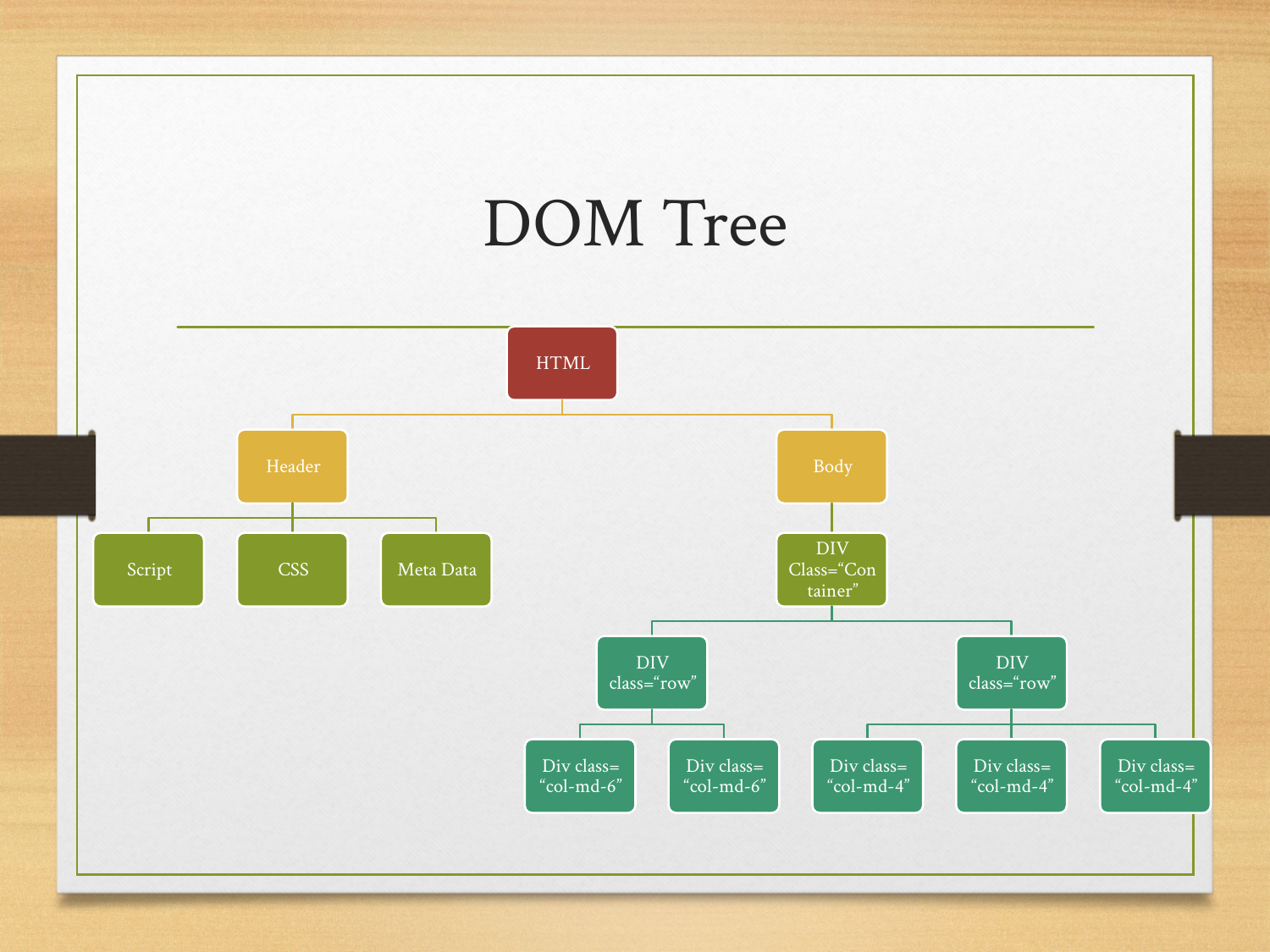

# DOM Tree
HTML
Header
Script
CSS
Meta Data
Body
DIV Class=“Container”
DIV class=“row”
Div class= “col-md-6”
Div class= “col-md-6”
DIV class=“row”
Div class= “col-md-4”
Div class= “col-md-4”
Div class= “col-md-4”